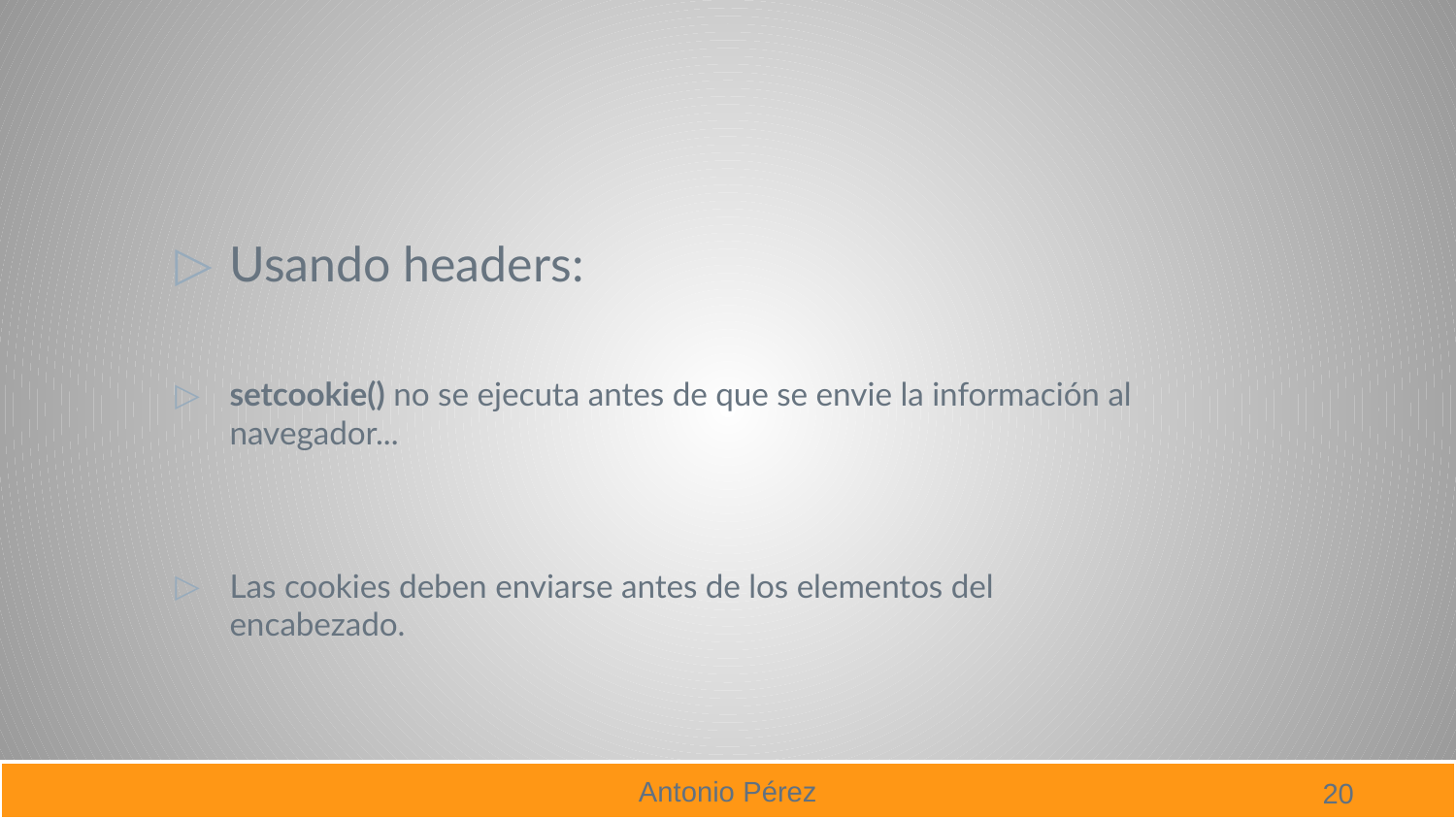

Usando headers:

setcookie() no se ejecuta antes de que se envie la información al navegador...

Las cookies deben enviarse antes de los elementos del encabezado.
20